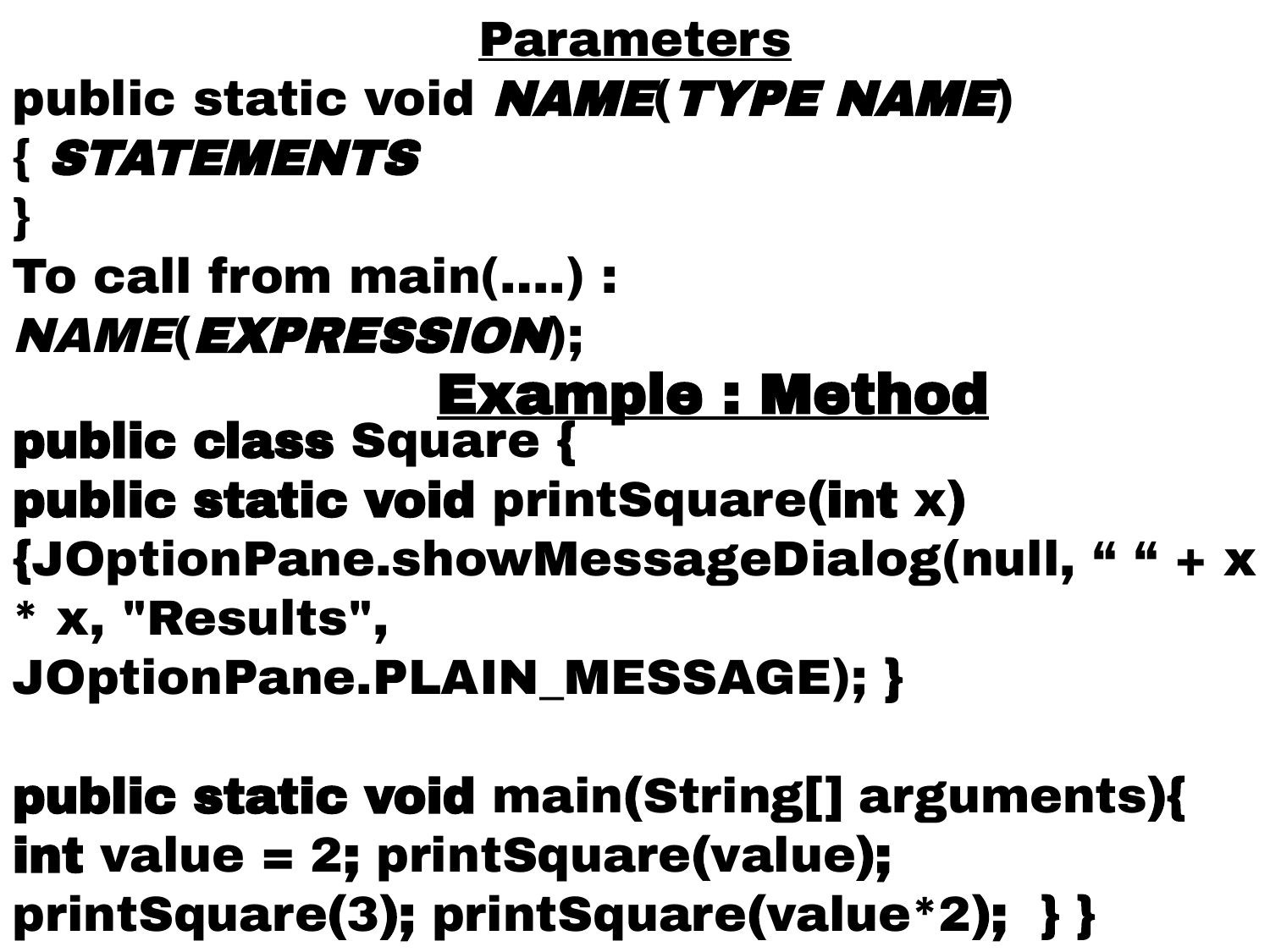

Parameters
public static void NAME(TYPE NAME) { STATEMENTS
}
To call from main(….) :
NAME(EXPRESSION);
Example : Method
public class Square {
public static void printSquare(int x){JOptionPane.showMessageDialog(null, “ “ + x * x, "Results", JOptionPane.PLAIN_MESSAGE); }

public static void main(String[] arguments){
int value = 2; printSquare(value); printSquare(3); printSquare(value*2);  } }